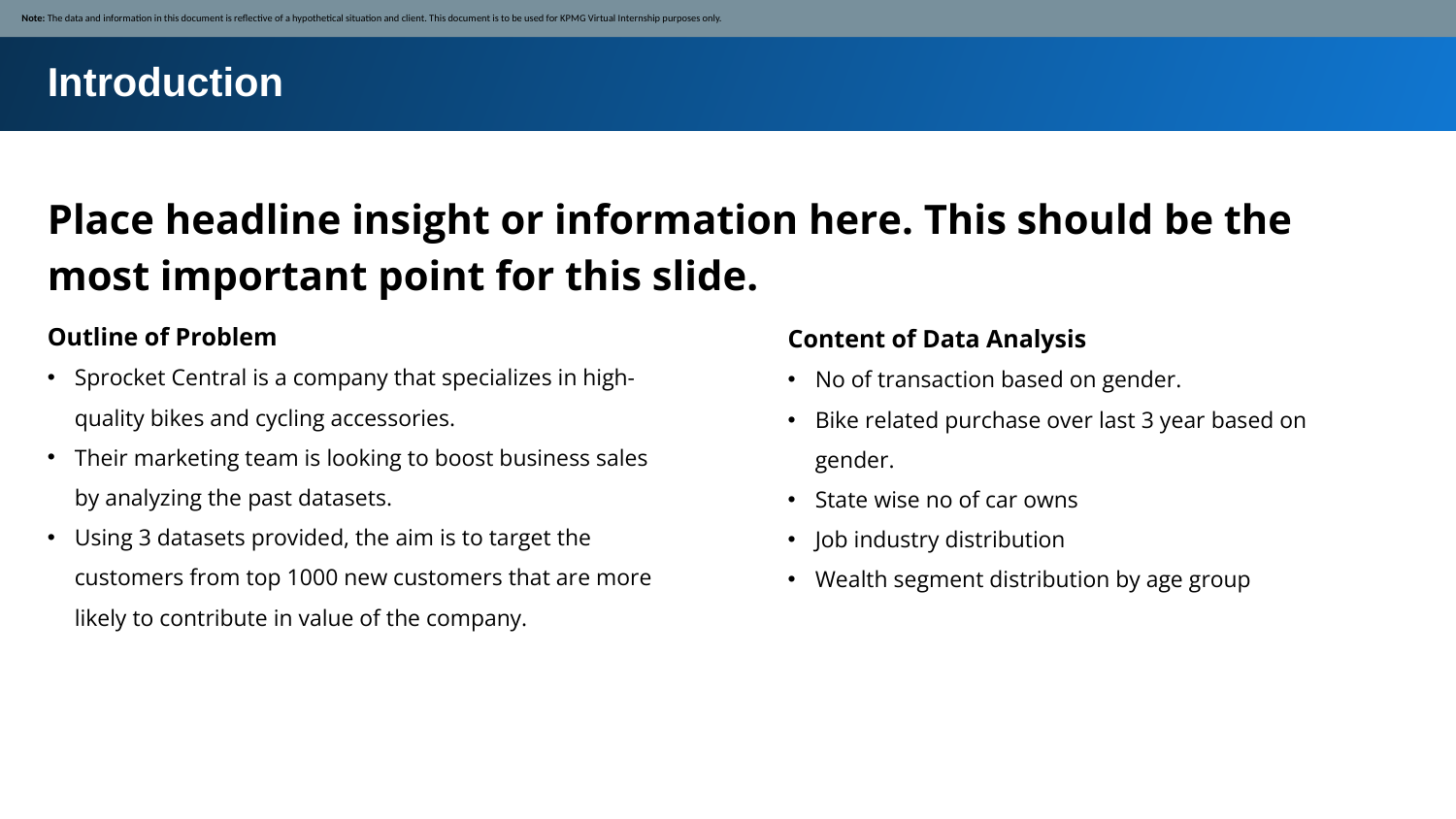

Note: The data and information in this document is reflective of a hypothetical situation and client. This document is to be used for KPMG Virtual Internship purposes only.
Introduction
Place headline insight or information here. This should be the most important point for this slide.
Outline of Problem
Sprocket Central is a company that specializes in high-quality bikes and cycling accessories.
Their marketing team is looking to boost business sales by analyzing the past datasets.
Using 3 datasets provided, the aim is to target the customers from top 1000 new customers that are more likely to contribute in value of the company.

Content of Data Analysis
No of transaction based on gender.
Bike related purchase over last 3 year based on gender.
State wise no of car owns
Job industry distribution
Wealth segment distribution by age group